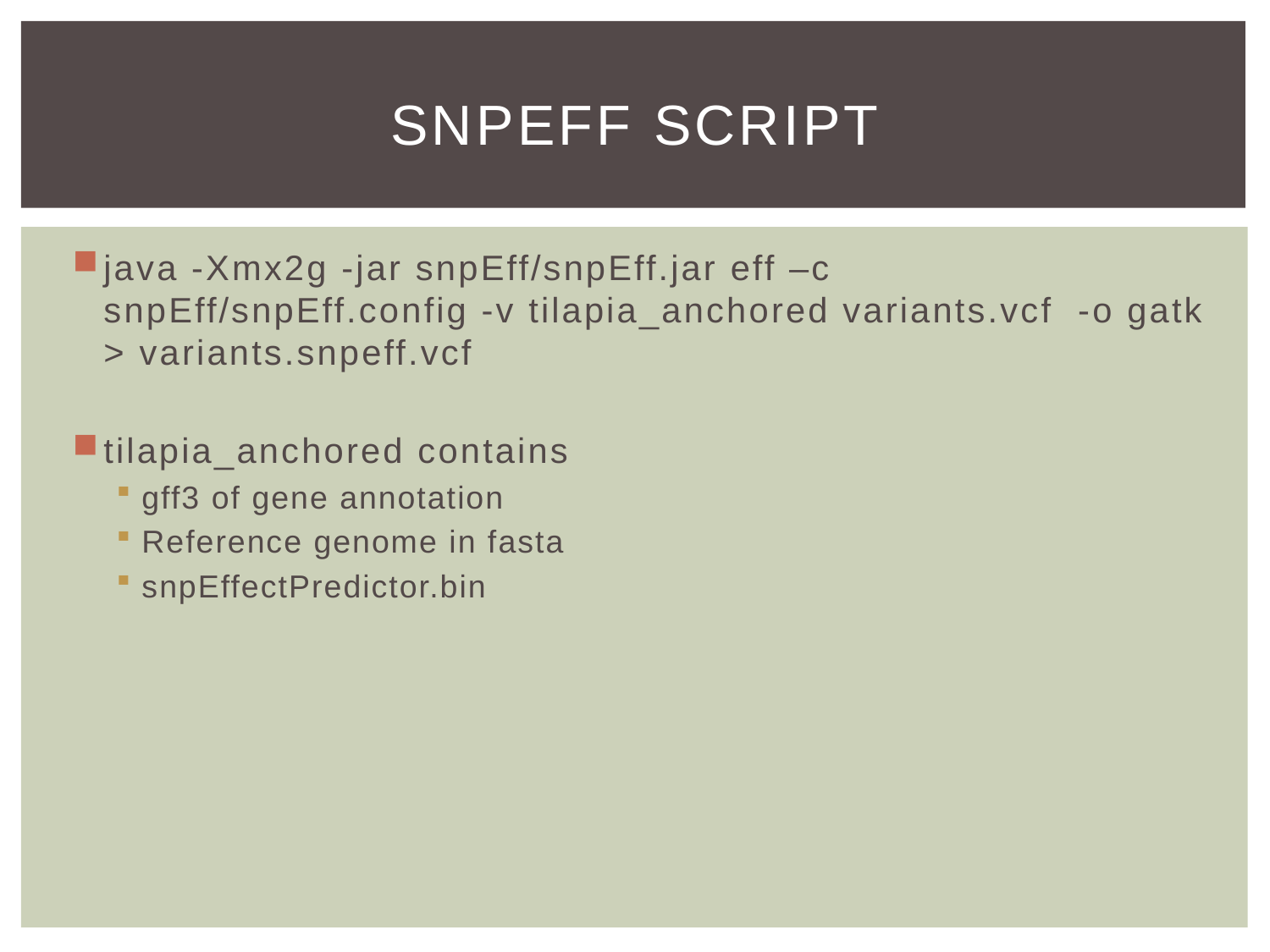

# SnpEff Script
java -Xmx2g -jar snpEff/snpEff.jar eff –c snpEff/snpEff.config -v tilapia_anchored variants.vcf  -o gatk > variants.snpeff.vcf

tilapia_anchored contains
gff3 of gene annotation
Reference genome in fasta
snpEffectPredictor.bin